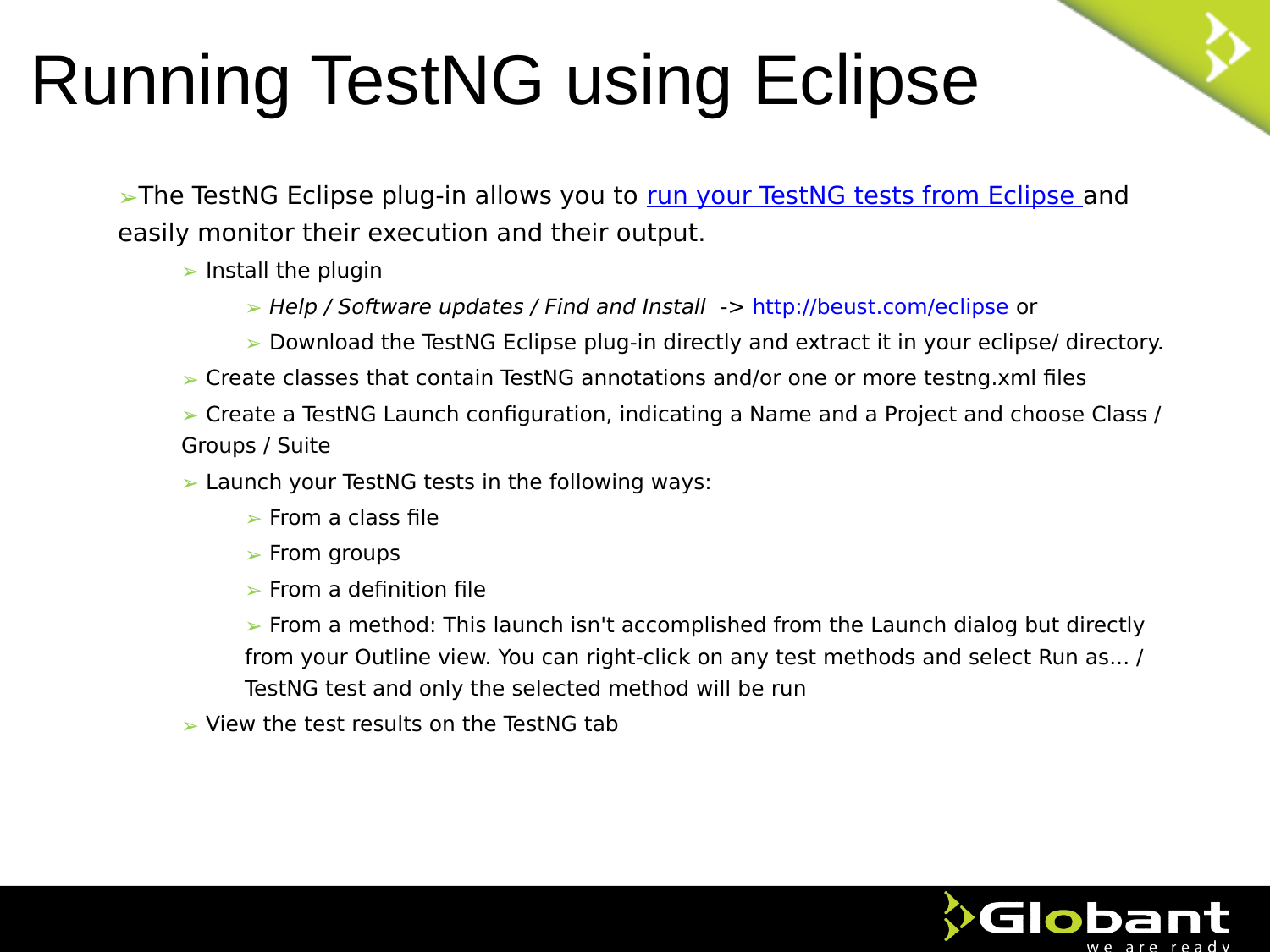

# Running TestNG using Eclipse
The TestNG Eclipse plug-in allows you to run your TestNG tests from Eclipse and easily monitor their execution and their output.
 Install the plugin
 Help / Software updates / Find and Install  -> http://beust.com/eclipse or
 Download the TestNG Eclipse plug-in directly and extract it in your eclipse/ directory.
 Create classes that contain TestNG annotations and/or one or more testng.xml files
 Create a TestNG Launch configuration, indicating a Name and a Project and choose Class / Groups / Suite
 Launch your TestNG tests in the following ways:
 From a class file
 From groups
 From a definition file
 From a method: This launch isn't accomplished from the Launch dialog but directly from your Outline view. You can right-click on any test methods and select Run as... / TestNG test and only the selected method will be run
 View the test results on the TestNG tab